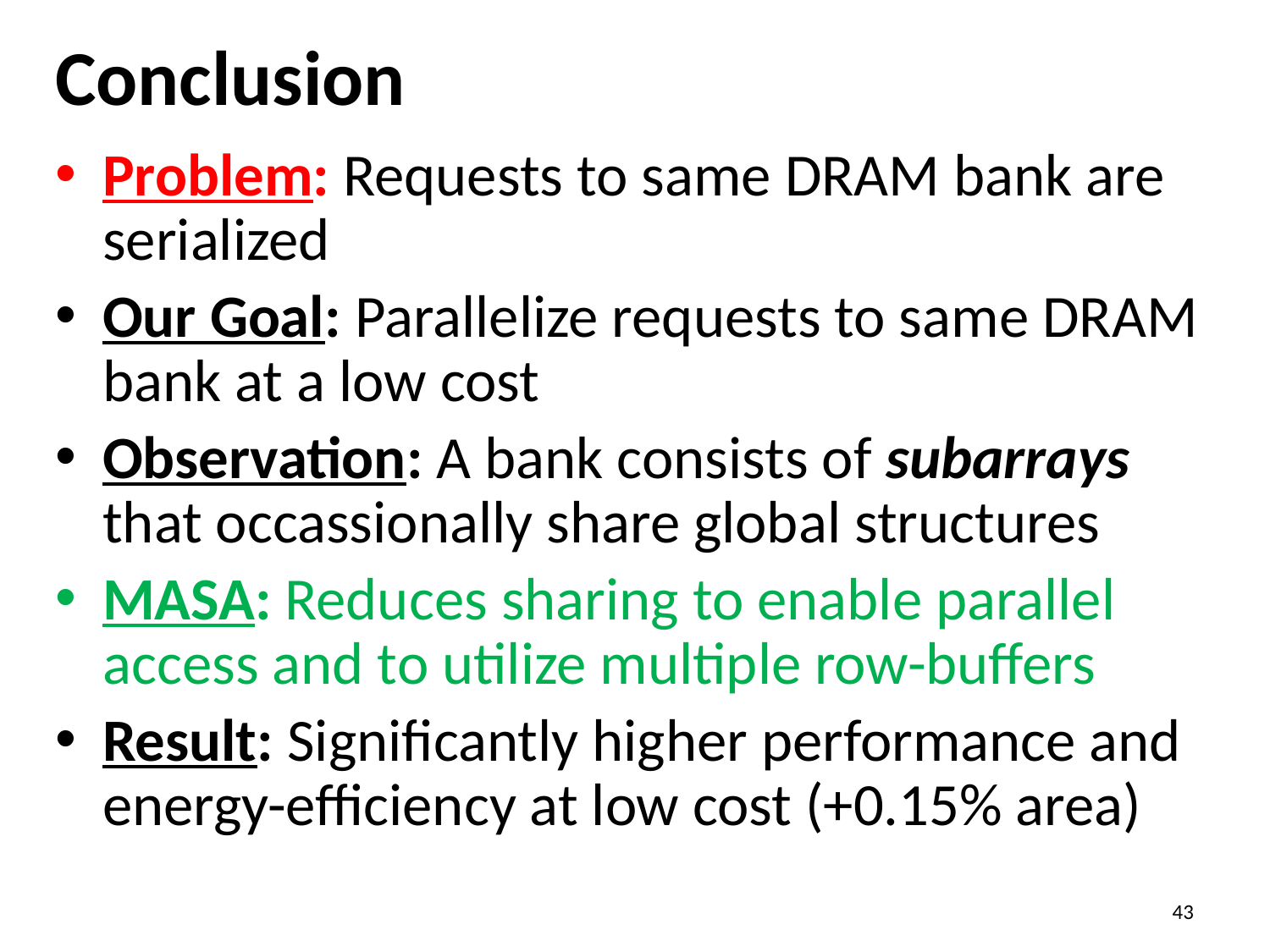

# Conclusion
Problem: Requests to same DRAM bank are serialized
Our Goal: Parallelize requests to same DRAM bank at a low cost
Observation: A bank consists of subarrays that occassionally share global structures
MASA: Reduces sharing to enable parallel access and to utilize multiple row-buffers
Result: Significantly higher performance and energy-efficiency at low cost (+0.15% area)

43